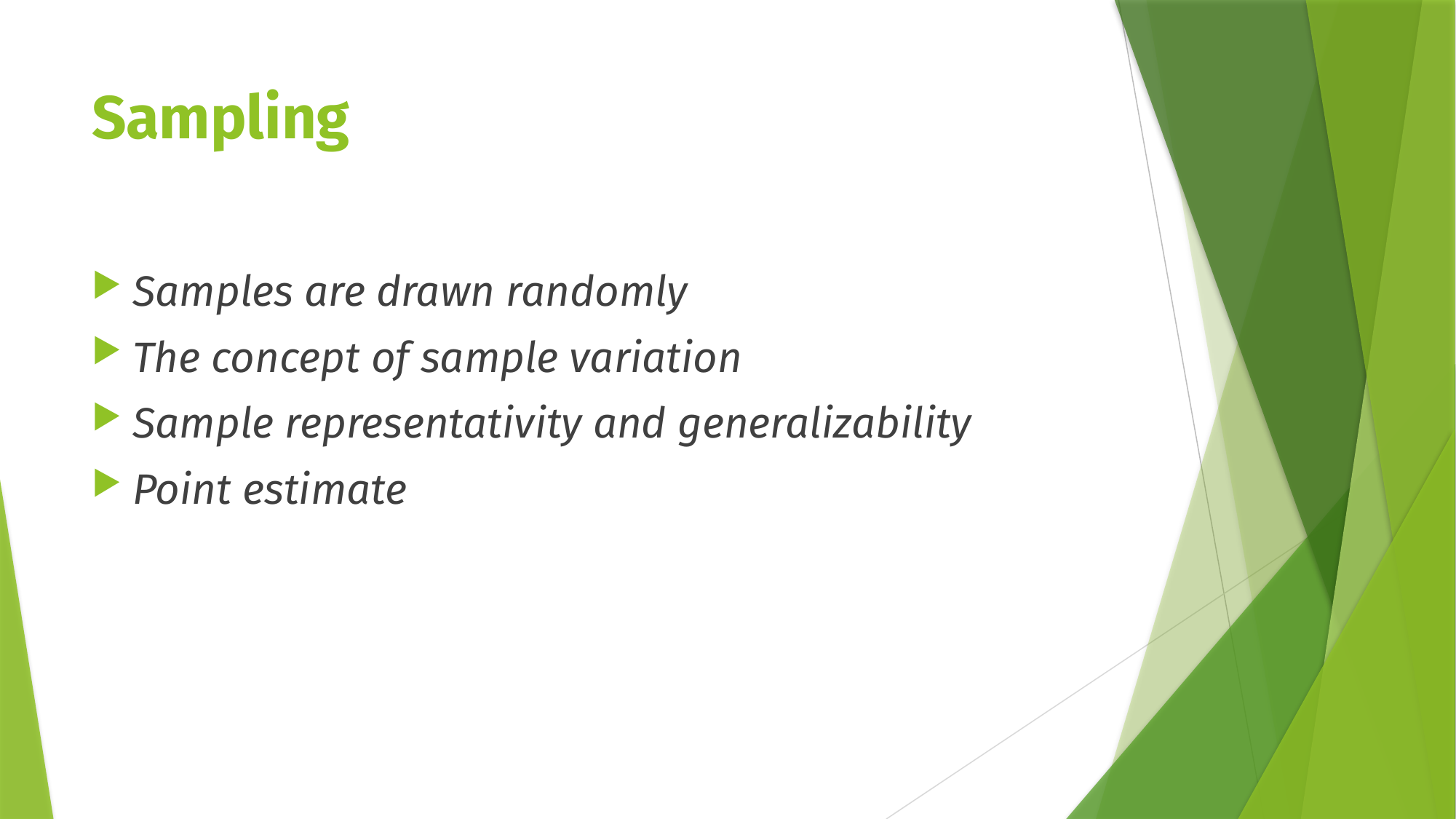

# Sampling
Samples are drawn randomly
The concept of sample variation
Sample representativity and generalizability
Point estimate